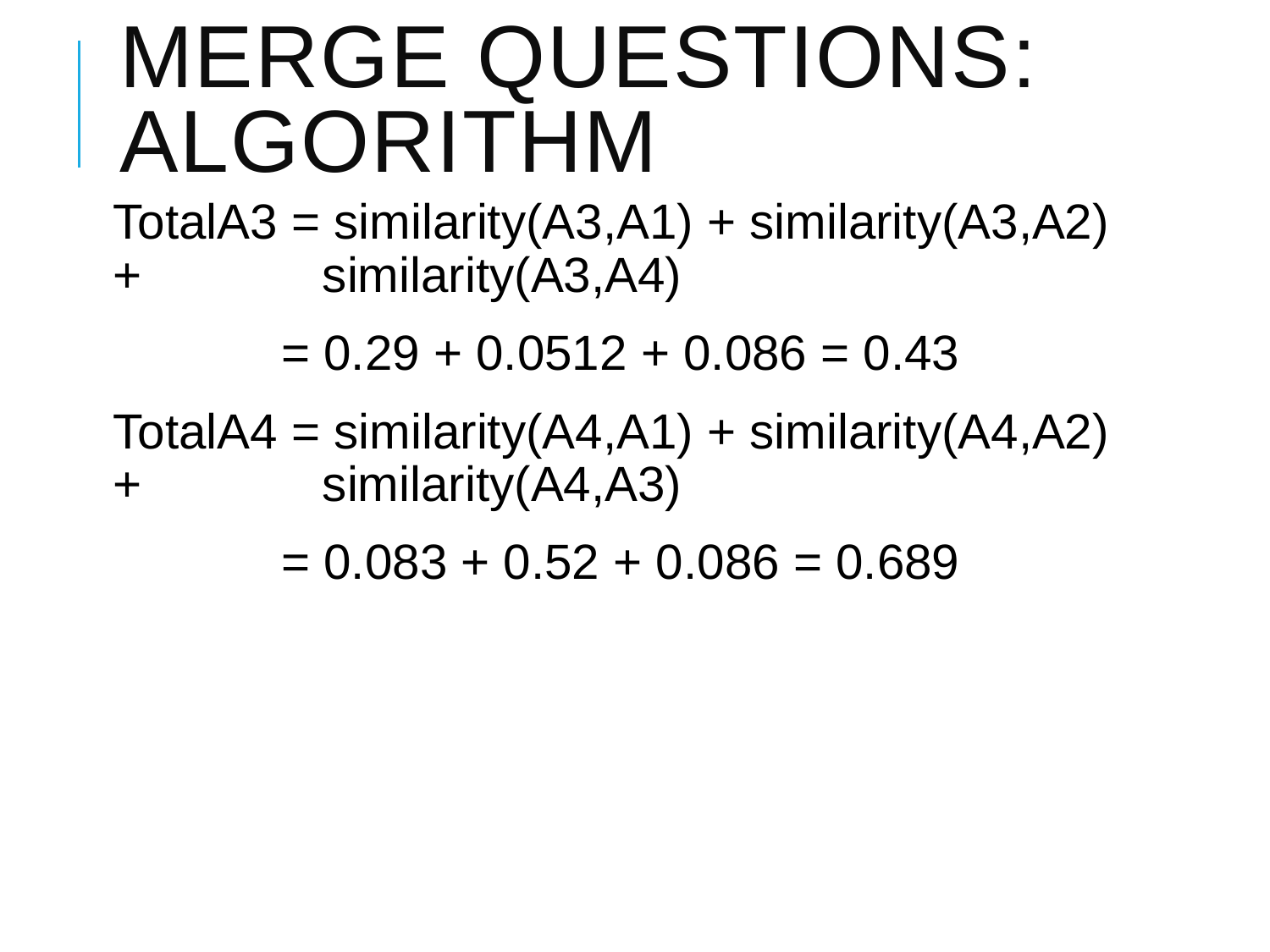

# Merge questions: ALGORITHM
TotalA3 = similarity(A3,A1) + similarity(A3,A2) + 	      similarity(A3,A4)
	   = 0.29 + 0.0512 + 0.086 = 0.43
TotalA4 = similarity(A4,A1) + similarity(A4,A2) + 	      similarity(A4,A3)
	   = 0.083 + 0.52 + 0.086 = 0.689